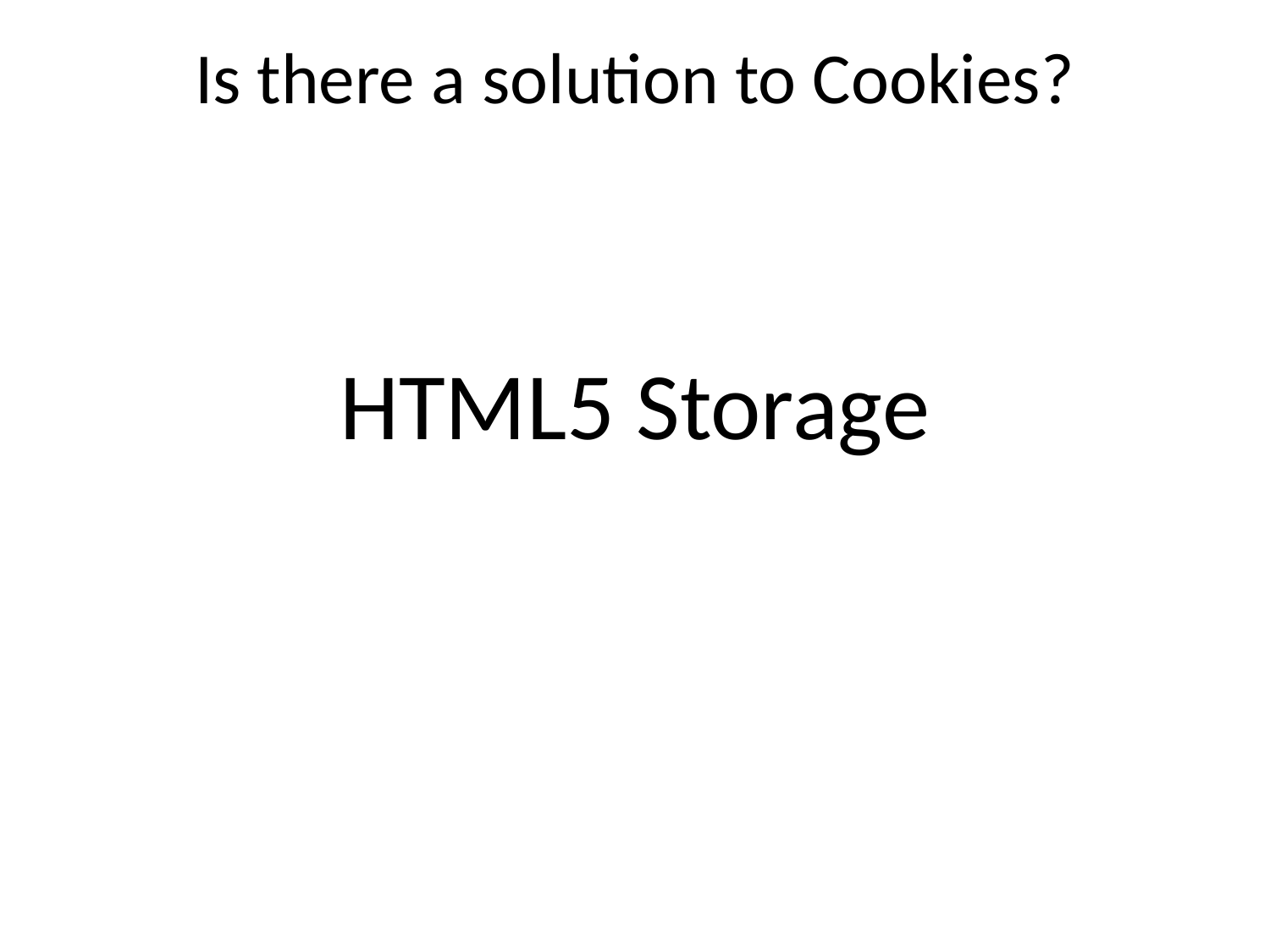

# Is there a solution to Cookies?

HTML5 Storage